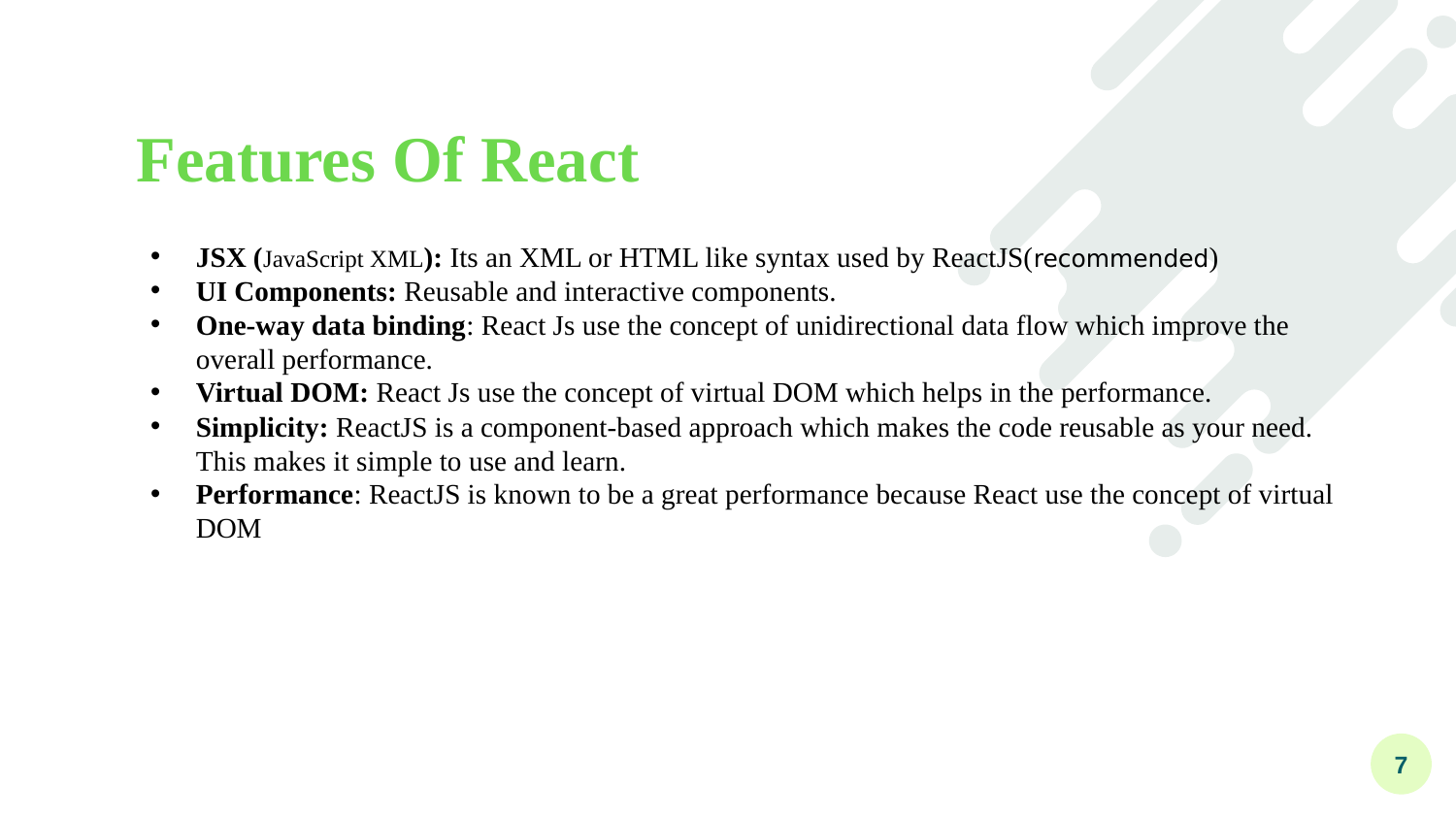

# Features Of React
JSX (JavaScript XML): Its an XML or HTML like syntax used by ReactJS(recommended)
UI Components: Reusable and interactive components.
One-way data binding: React Js use the concept of unidirectional data flow which improve the overall performance.
Virtual DOM: React Js use the concept of virtual DOM which helps in the performance.
Simplicity: ReactJS is a component-based approach which makes the code reusable as your need. This makes it simple to use and learn.
Performance: ReactJS is known to be a great performance because React use the concept of virtual DOM

7